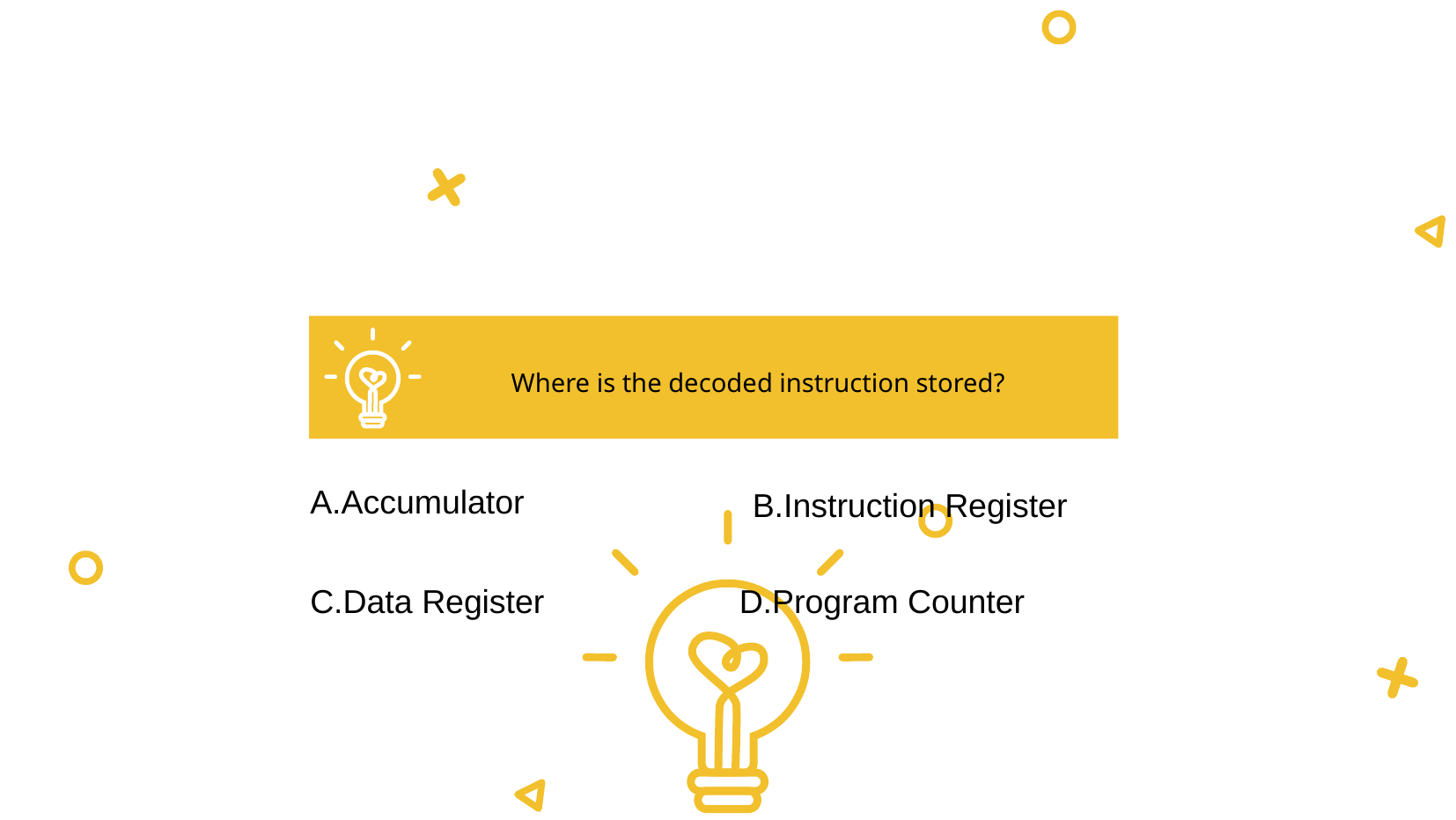

Where is the decoded instruction stored?
A.Accumulator
B.Instruction Register
C.Data Register
D.Program Counter